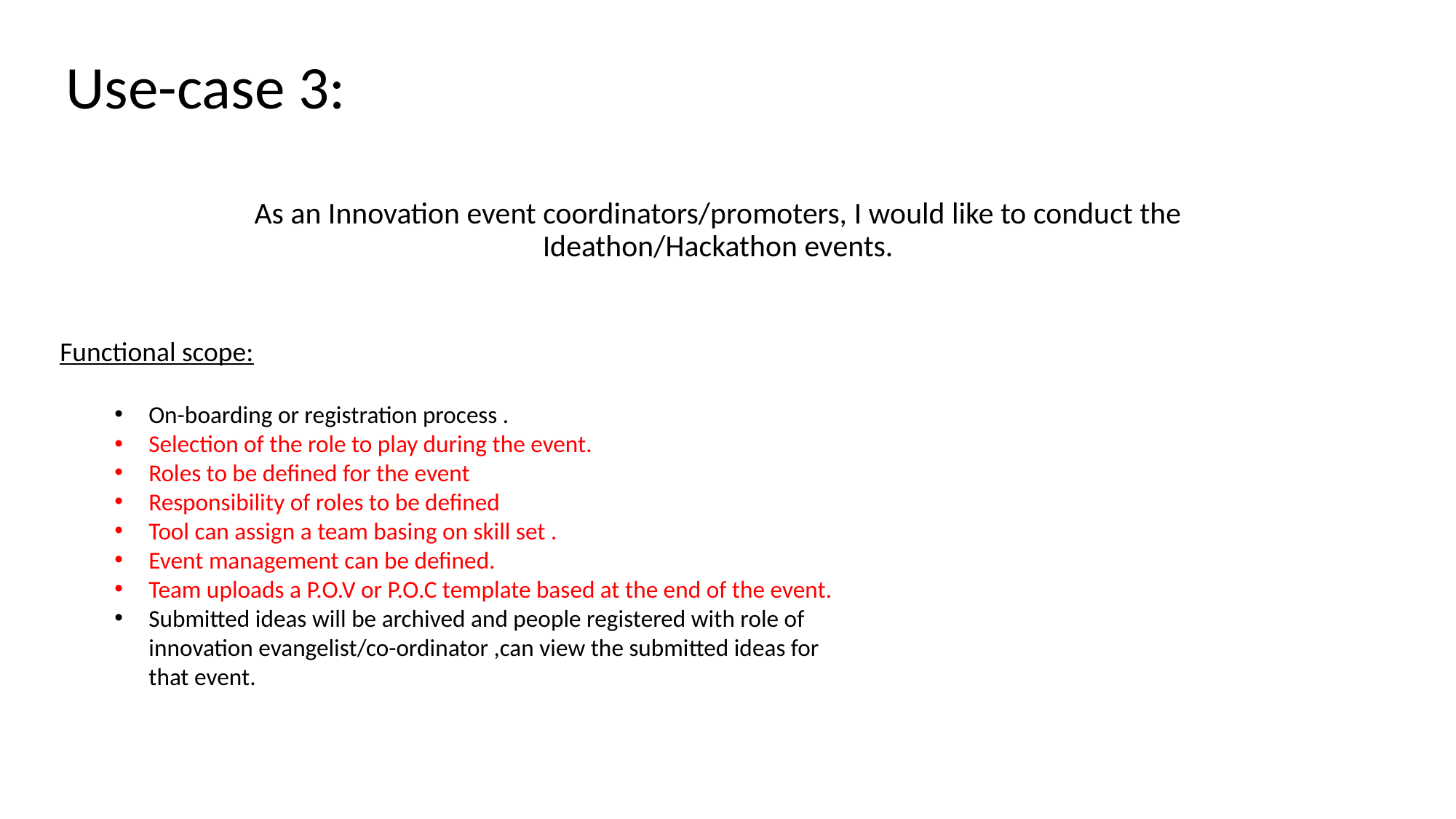

Use-case 3:
# As an Innovation event coordinators/promoters, I would like to conduct the Ideathon/Hackathon events.
Functional scope:

On-boarding or registration process .
Selection of the role to play during the event.
Roles to be defined for the event
Responsibility of roles to be defined
Tool can assign a team basing on skill set .
Event management can be defined.
Team uploads a P.O.V or P.O.C template based at the end of the event.
Submitted ideas will be archived and people registered with role of innovation evangelist/co-ordinator ,can view the submitted ideas for that event.